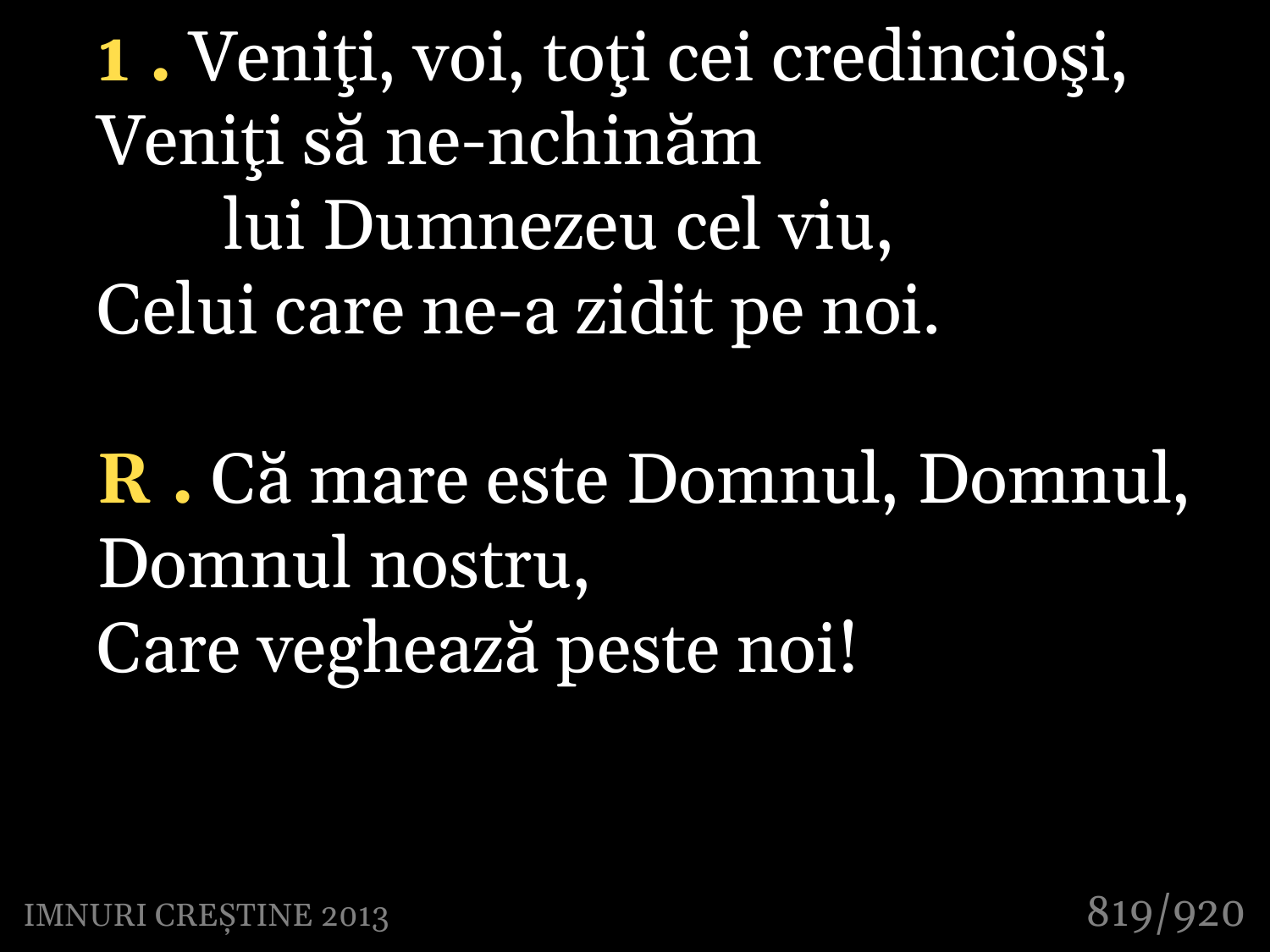

1 . Veniţi, voi, toţi cei credincioşi,
Veniţi să ne-nchinăm
	lui Dumnezeu cel viu,
Celui care ne-a zidit pe noi.

R . Că mare este Domnul, Domnul,
Domnul nostru,
Care veghează peste noi!
819/920
IMNURI CREȘTINE 2013